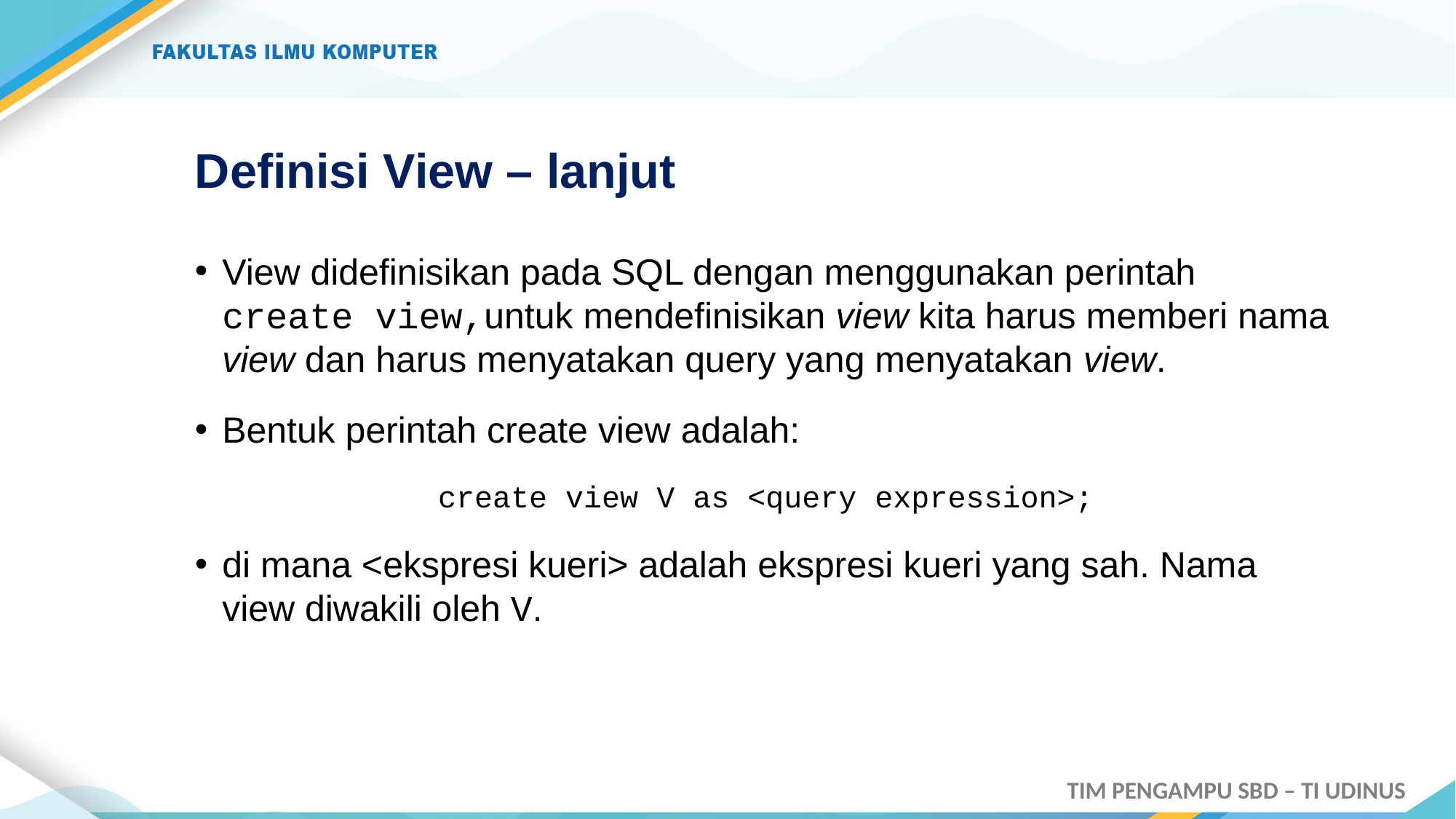

# Definisi View – lanjut
View didefinisikan pada SQL dengan menggunakan perintah create view,untuk mendefinisikan view kita harus memberi nama view dan harus menyatakan query yang menyatakan view.
Bentuk perintah create view adalah:
create view V as <query expression>;
di mana <ekspresi kueri> adalah ekspresi kueri yang sah. Nama view diwakili oleh V.